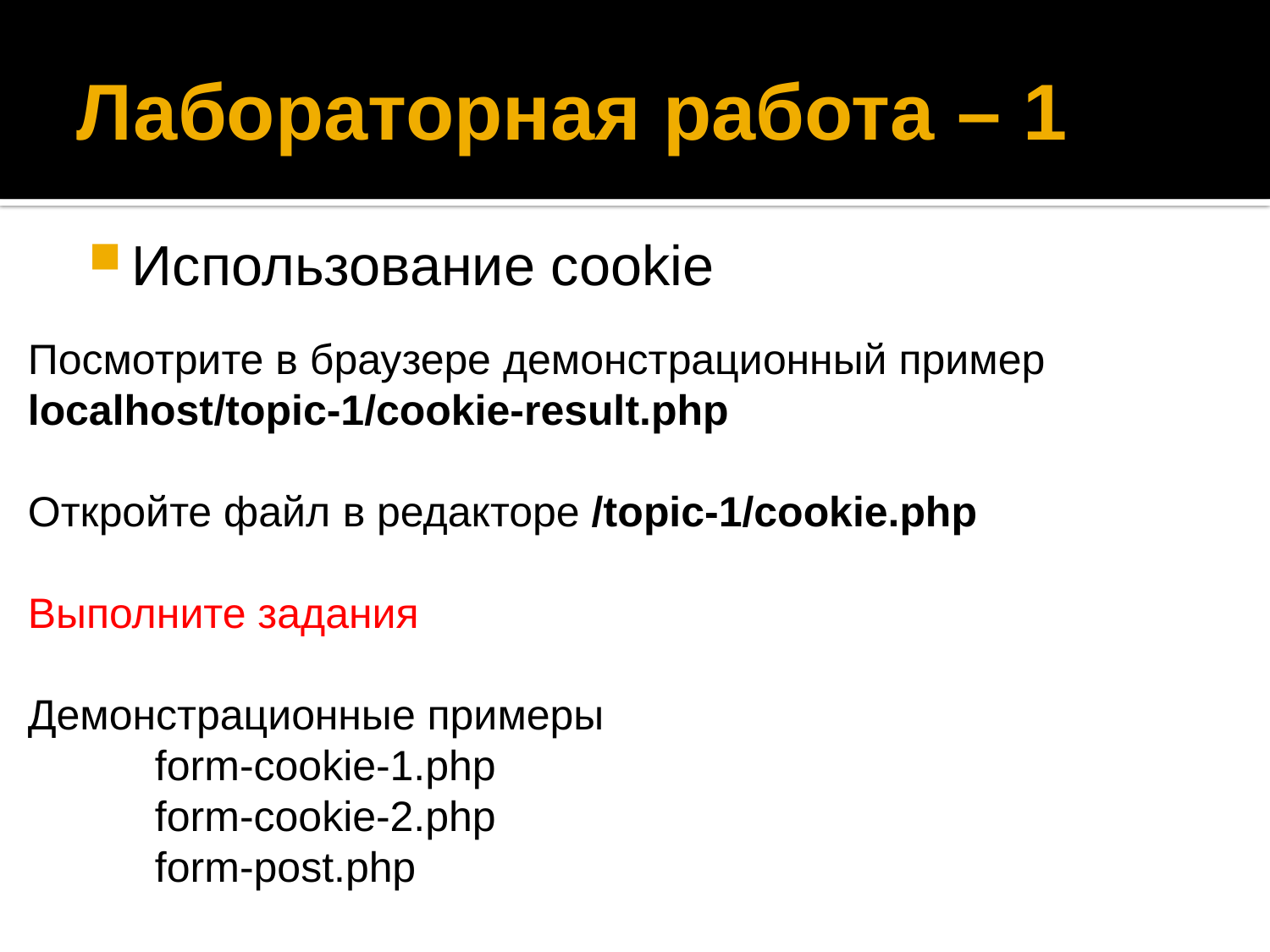

# Лабораторная работа – 1
Использование сookie

Посмотрите в браузере демонстрационный пример localhost/topic-1/cookie-result.php

Откройте файл в редакторе /topic-1/cookie.php

Выполните задания

Демонстрационные примеры
	form-cookie-1.php
	form-cookie-2.php
	form-post.php